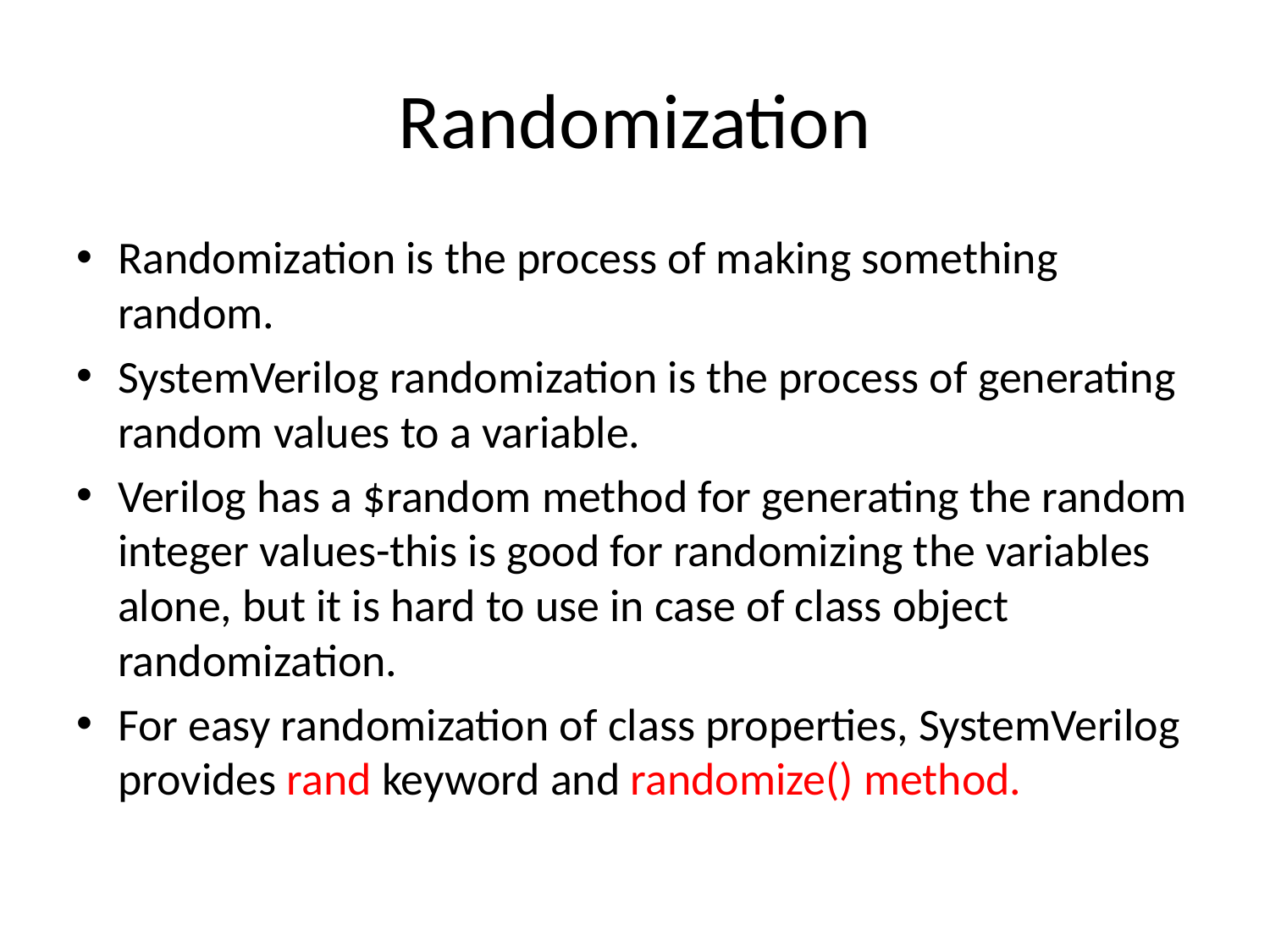

# Randomization
Randomization is the process of making something random.
SystemVerilog randomization is the process of generating random values to a variable.
Verilog has a $random method for generating the random integer values-this is good for randomizing the variables alone, but it is hard to use in case of class object randomization.
For easy randomization of class properties, SystemVerilog provides rand keyword and randomize() method.